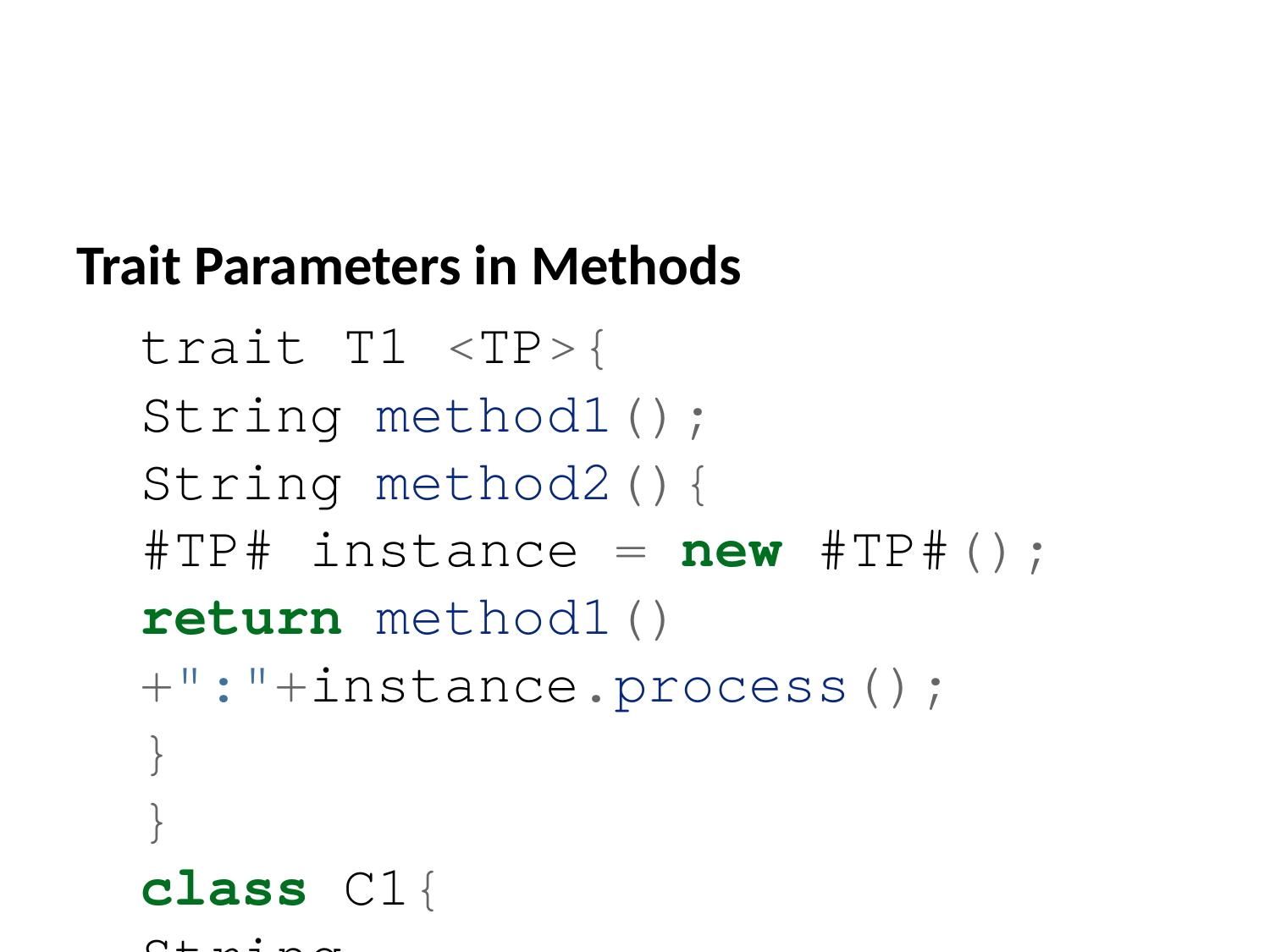

Trait Parameters in Methods
trait T1 <TP>{
String method1();
String method2(){
#TP# instance = new #TP#();
return method1() +":"+instance.process();
}
}
class C1{
String process(){/*implementation*/}
}
class C2{
isA T1< TP = C1 >;
String method1(){/*implementation*/ }
}